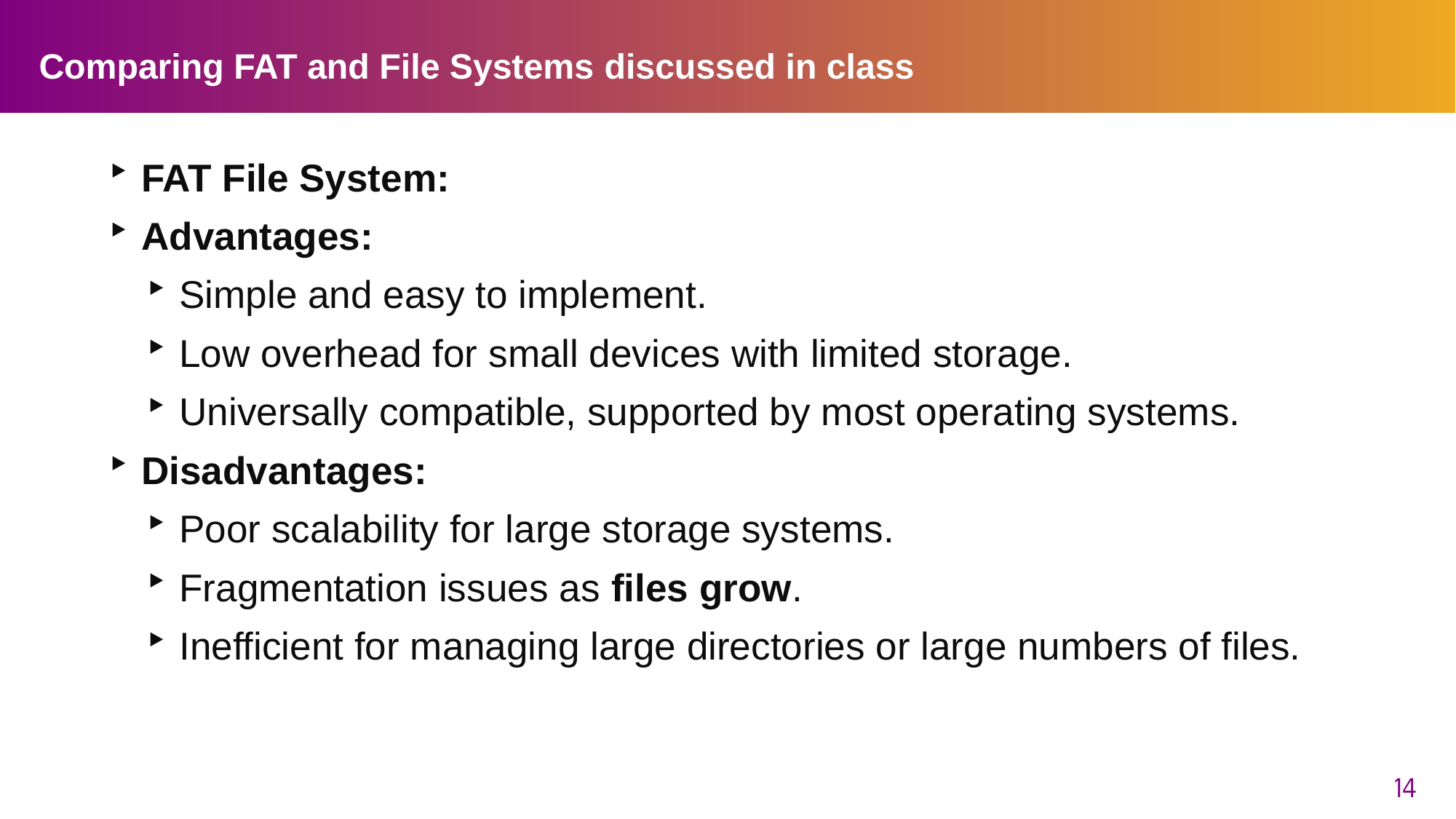

# Comparing FAT and File Systems discussed in class
FAT File System:
Advantages:
Simple and easy to implement.
Low overhead for small devices with limited storage.
Universally compatible, supported by most operating systems.
Disadvantages:
Poor scalability for large storage systems.
Fragmentation issues as files grow.
Inefficient for managing large directories or large numbers of files.

14